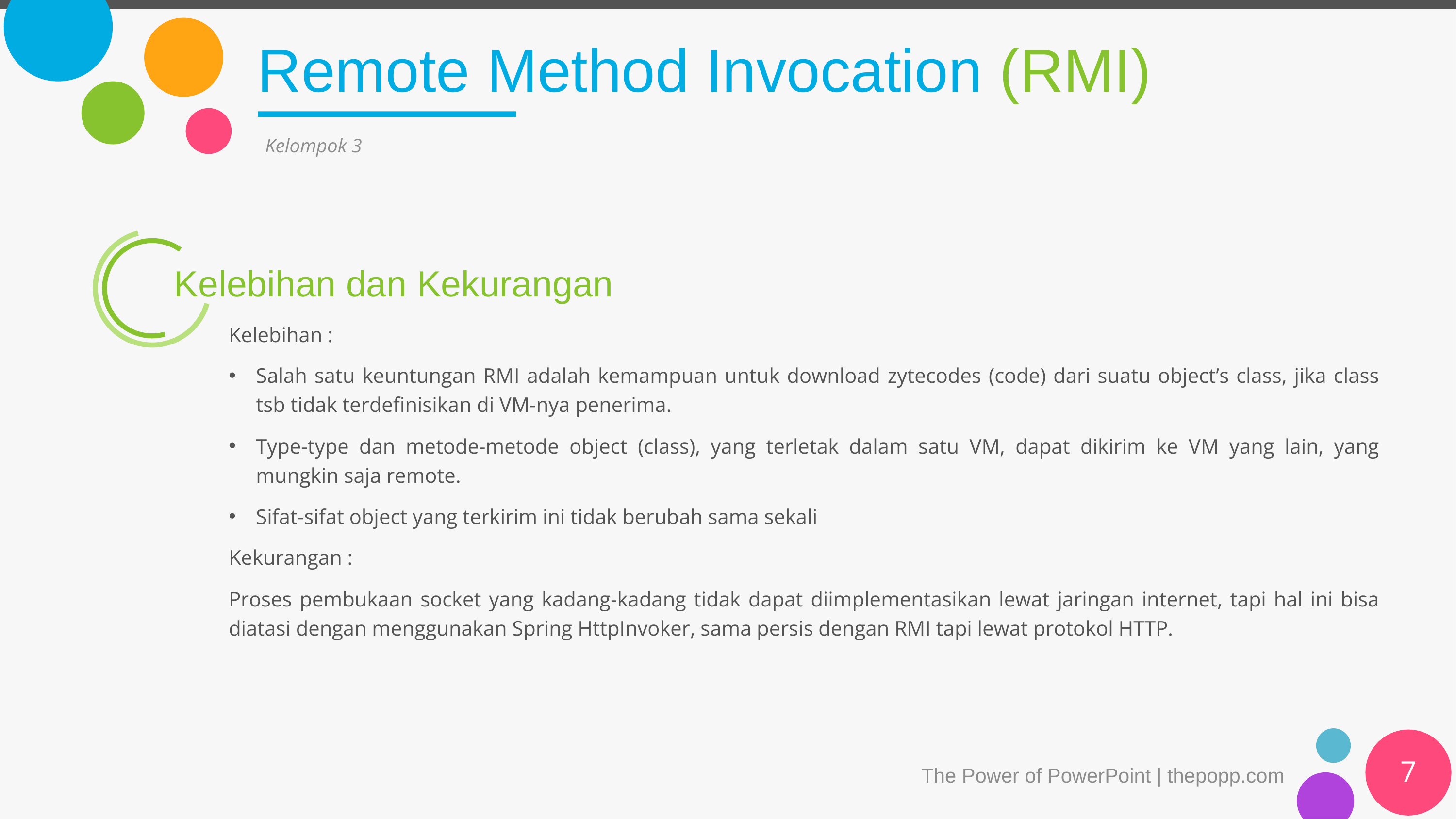

# Remote Method Invocation (RMI)
Kelompok 3

Kelebihan dan Kekurangan
Kelebihan :
Salah satu keuntungan RMI adalah kemampuan untuk download zytecodes (code) dari suatu object’s class, jika class tsb tidak terdefinisikan di VM-nya penerima.
Type-type dan metode-metode object (class), yang terletak dalam satu VM, dapat dikirim ke VM yang lain, yang mungkin saja remote.
Sifat-sifat object yang terkirim ini tidak berubah sama sekali
Kekurangan :
Proses pembukaan socket yang kadang-kadang tidak dapat diimplementasikan lewat jaringan internet, tapi hal ini bisa diatasi dengan menggunakan Spring HttpInvoker, sama persis dengan RMI tapi lewat protokol HTTP.
7
The Power of PowerPoint | thepopp.com